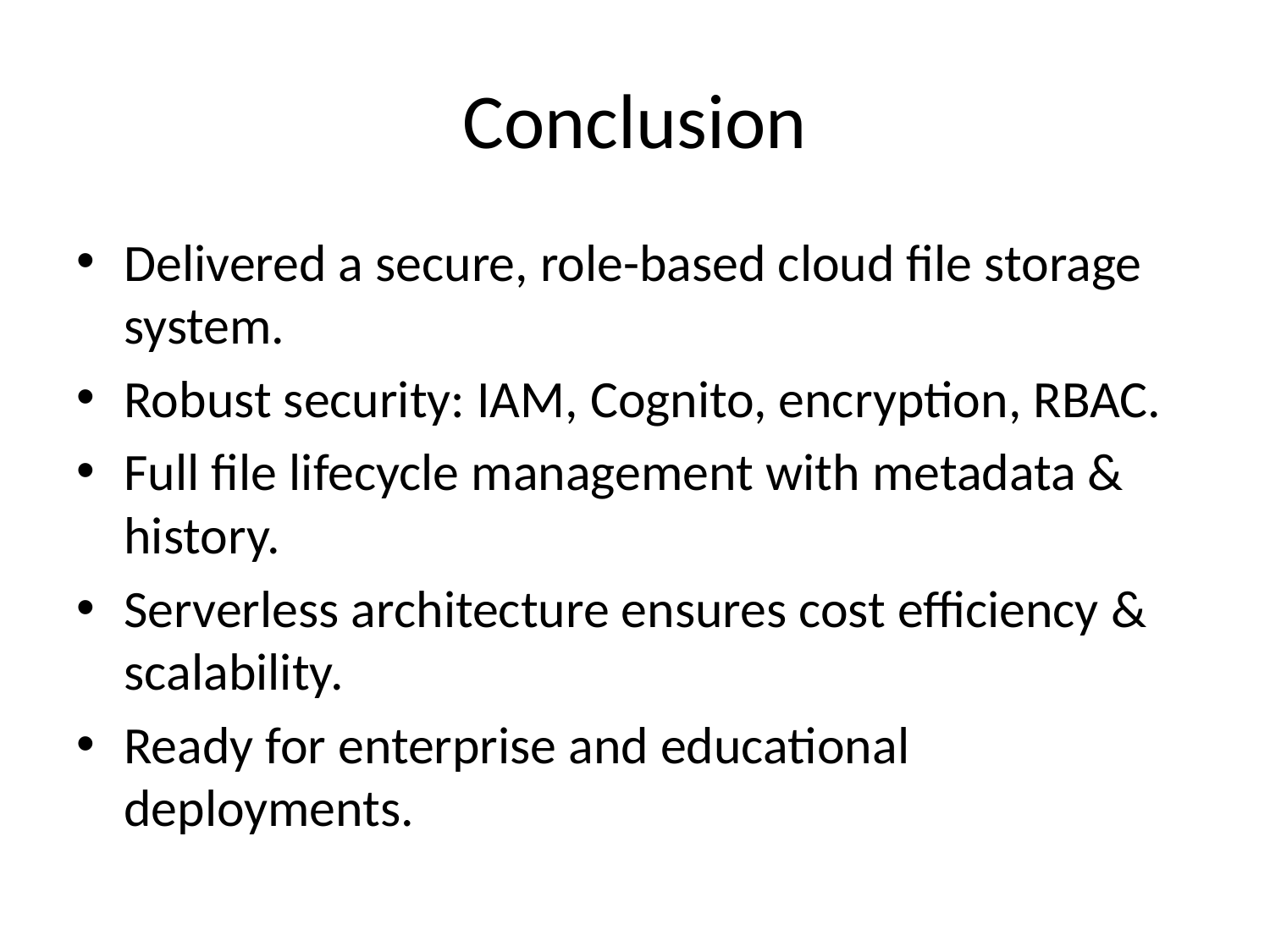

# Conclusion
Delivered a secure, role-based cloud file storage system.
Robust security: IAM, Cognito, encryption, RBAC.
Full file lifecycle management with metadata & history.
Serverless architecture ensures cost efficiency & scalability.
Ready for enterprise and educational deployments.